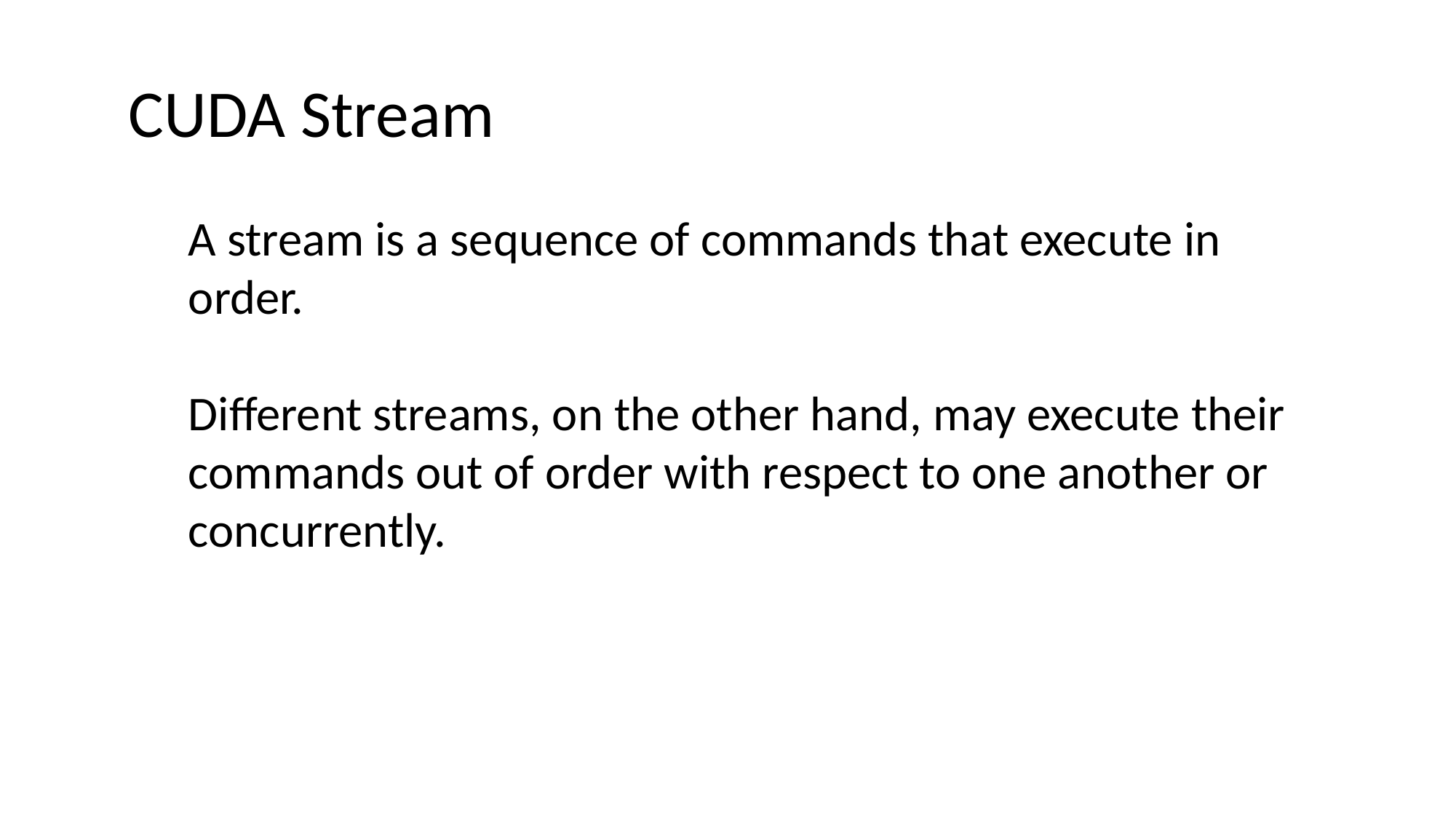

# CUDA Stream
A stream is a sequence of commands that execute in order.

Different streams, on the other hand, may execute their commands out of order with respect to one another or concurrently.